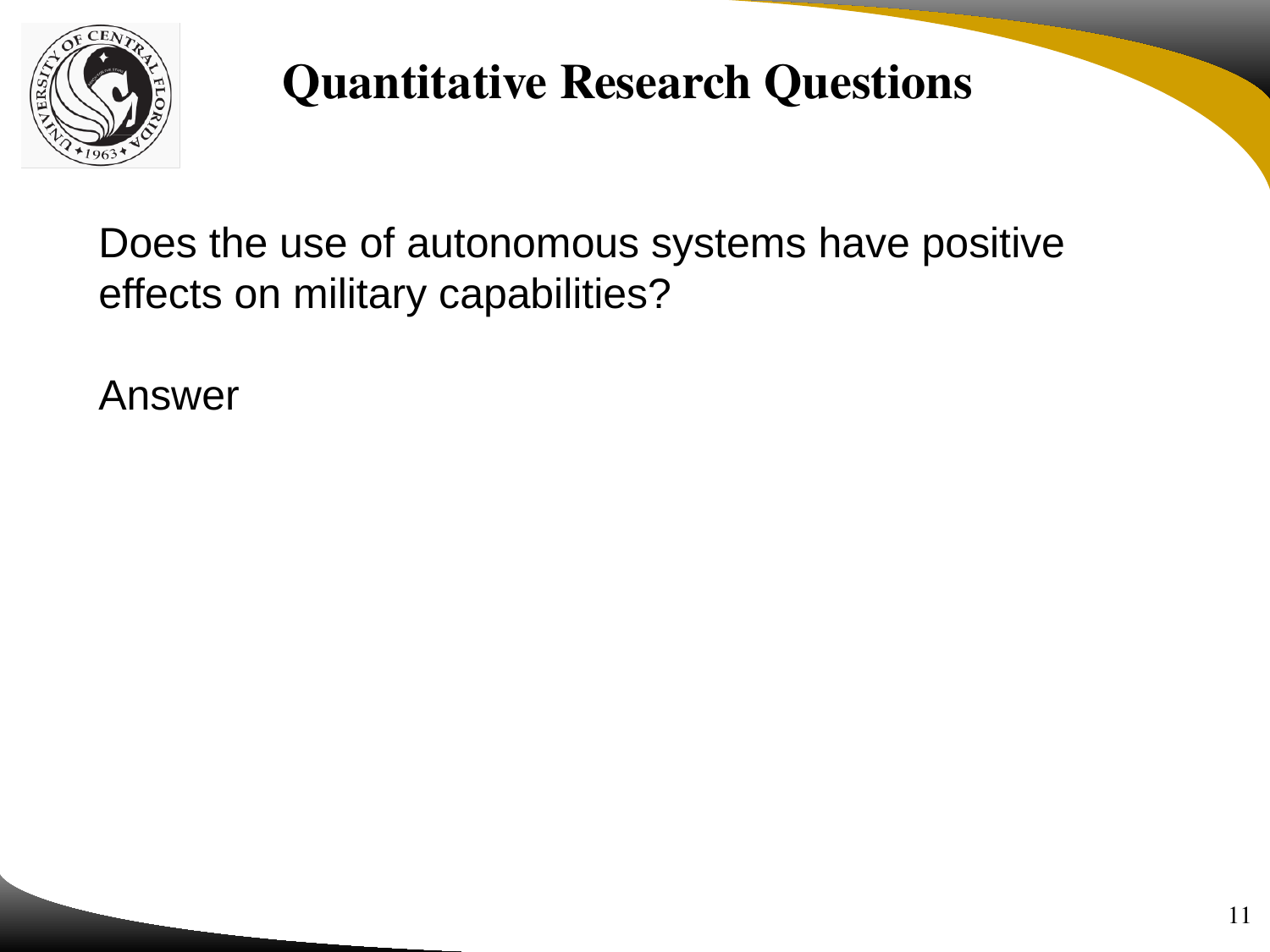

Quantitative Research Questions
Does the use of autonomous systems have positive effects on military capabilities?

Answer
11